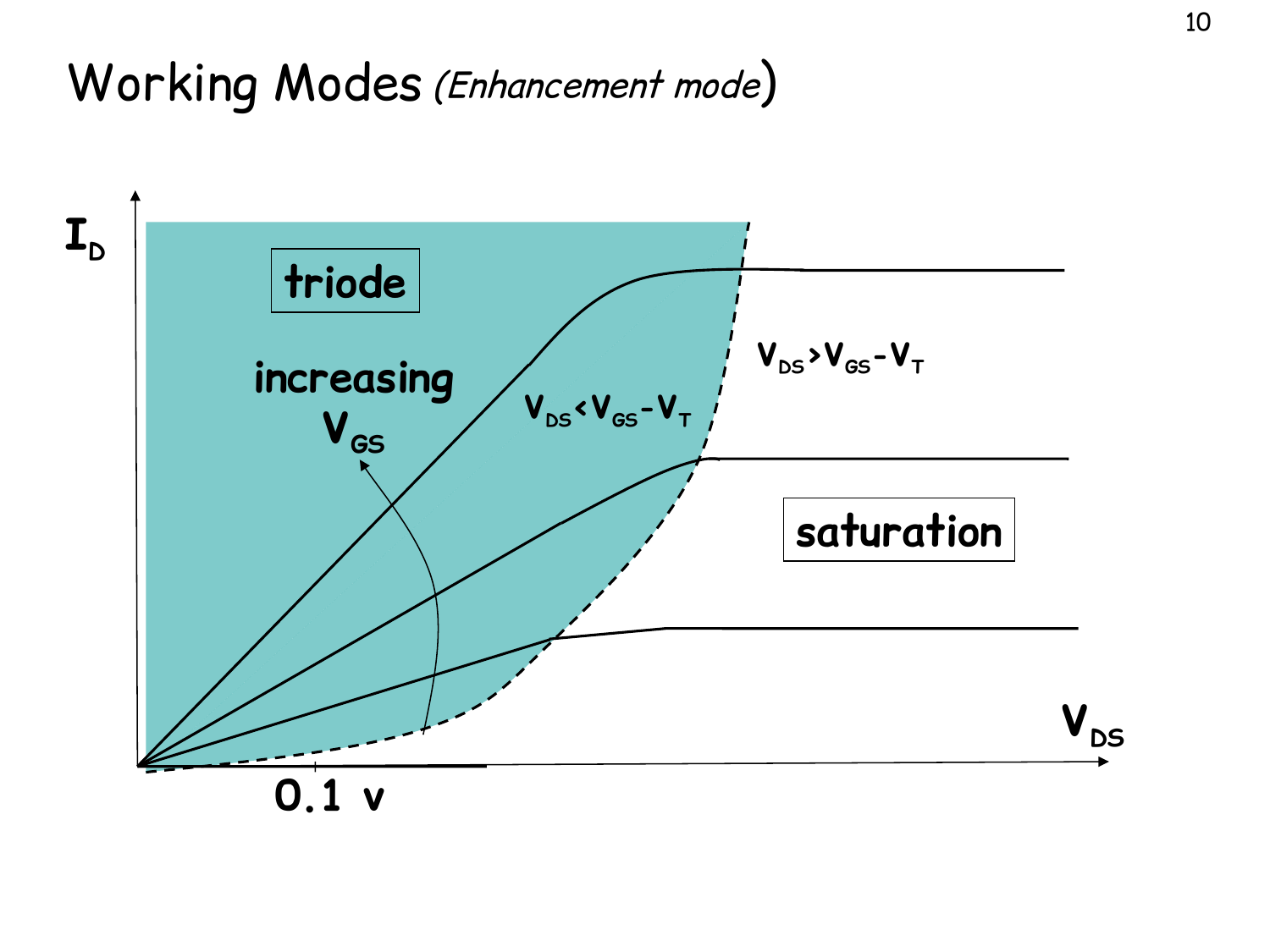

(Enhancement mode)
Working Modes

ID

triode

VDS>VGS-VT
increasing
VGS

VDS<VGS-VT

saturation

VDS

0.1 v